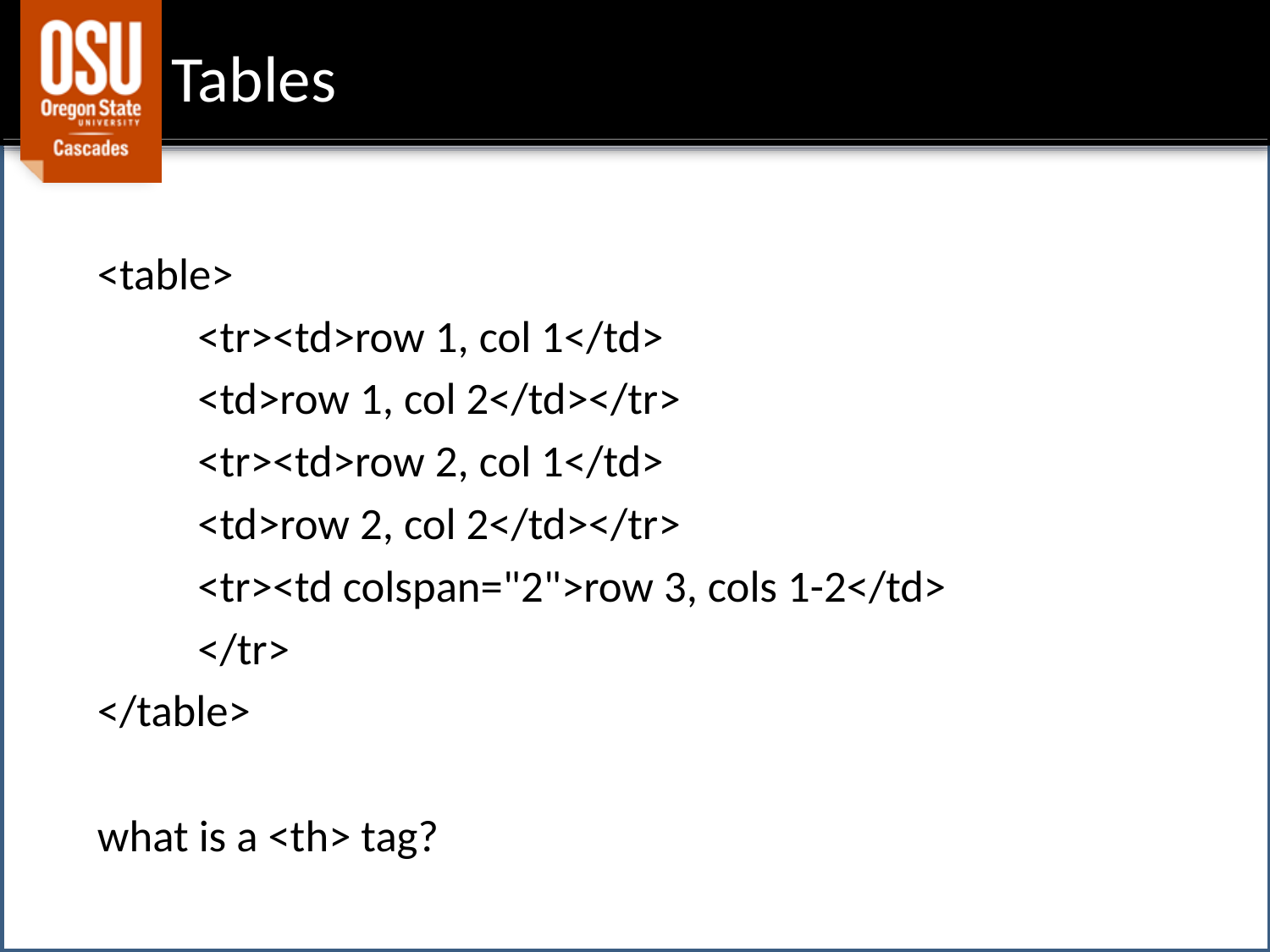

# Tables
<table>
	<tr><td>row 1, col 1</td>
		<td>row 1, col 2</td></tr>
	<tr><td>row 2, col 1</td>
		<td>row 2, col 2</td></tr>
	<tr><td colspan="2">row 3, cols 1-2</td>
		</tr>
</table>

what is a <th> tag?